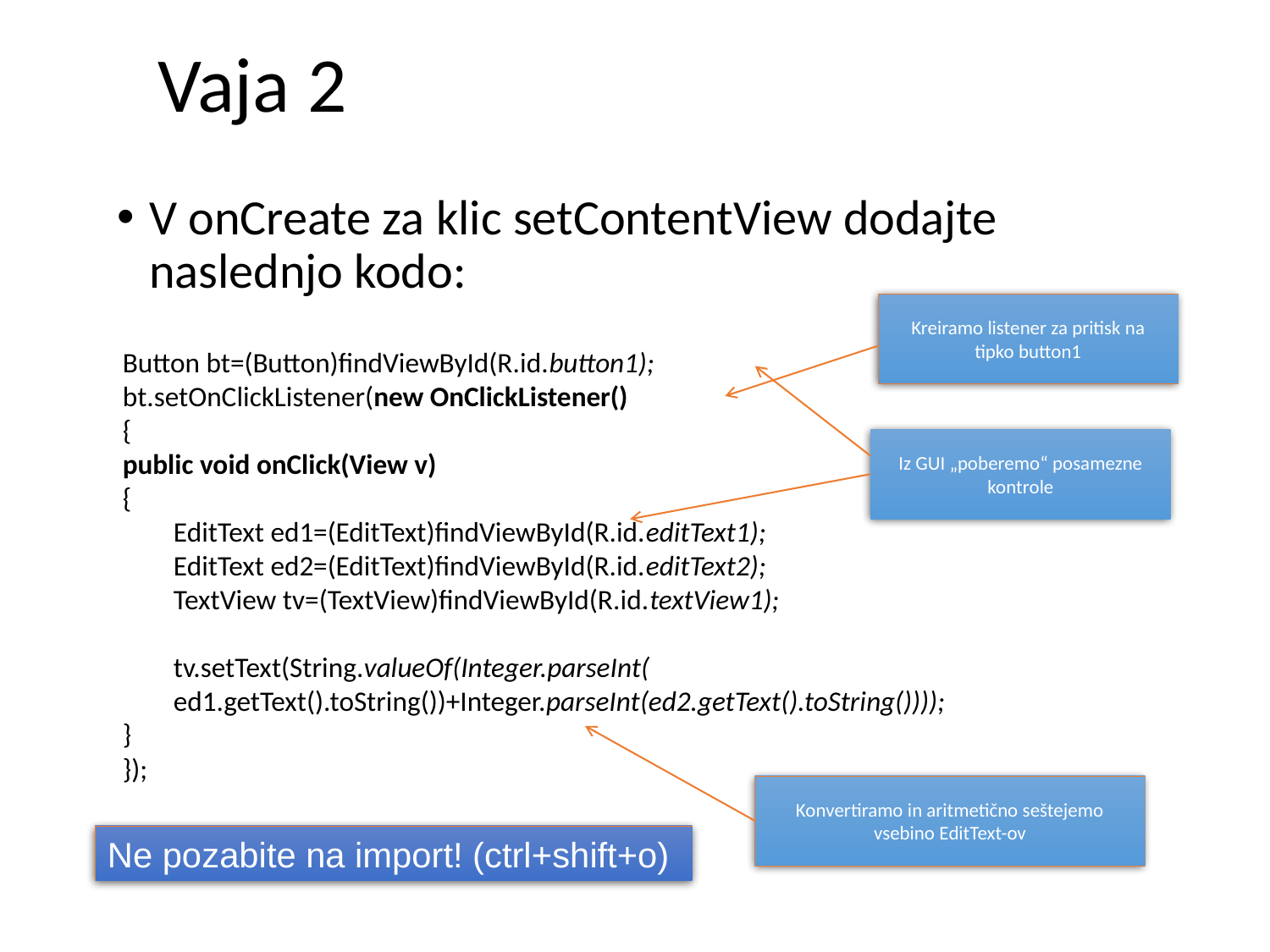

# Vaja 2
V onCreate za klic setContentView dodajte naslednjo kodo:
Kreiramo listener za pritisk na tipko button1
    Button bt=(Button)findViewById(R.id.button1);
    bt.setOnClickListener(new OnClickListener()
    {
    public void onClick(View v)
    {
            EditText ed1=(EditText)findViewById(R.id.editText1);
            EditText ed2=(EditText)findViewById(R.id.editText2);
            TextView tv=(TextView)findViewById(R.id.textView1);

            tv.setText(String.valueOf(Integer.parseInt(
            ed1.getText().toString())+Integer.parseInt(ed2.getText().toString())));
    }
    });
Iz GUI „poberemo“ posamezne kontrole
Konvertiramo in aritmetično seštejemo vsebino EditText-ov
Ne pozabite na import! (ctrl+shift+o)